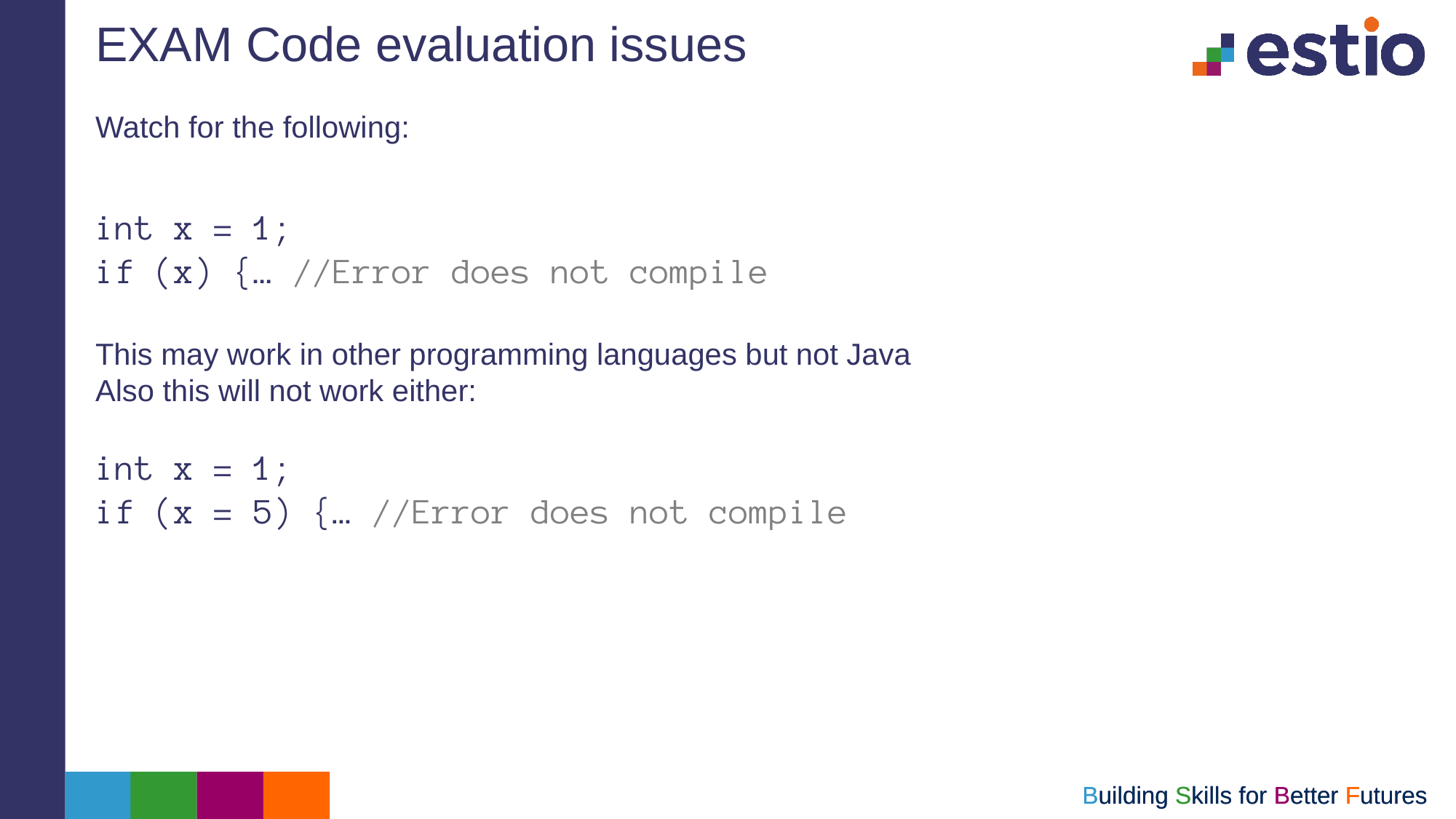

# EXAM Code evaluation issues
Watch for the following:

int x = 1;
if (x) {… //Error does not compile

This may work in other programming languages but not Java
Also this will not work either:

int x = 1;
if (x = 5) {… //Error does not compile